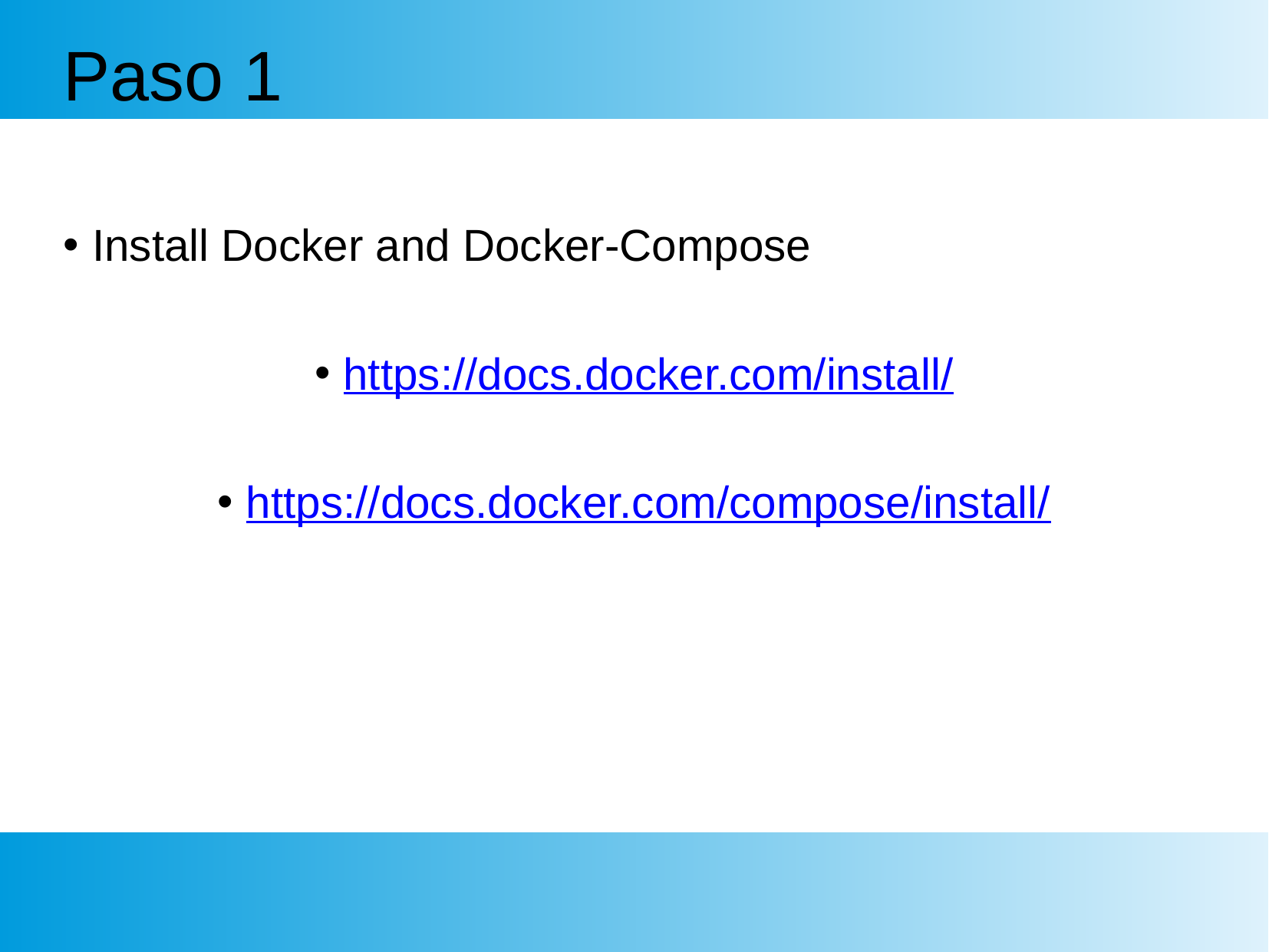

# Paso 1
Install Docker and Docker-Compose

https://docs.docker.com/install/

https://docs.docker.com/compose/install/